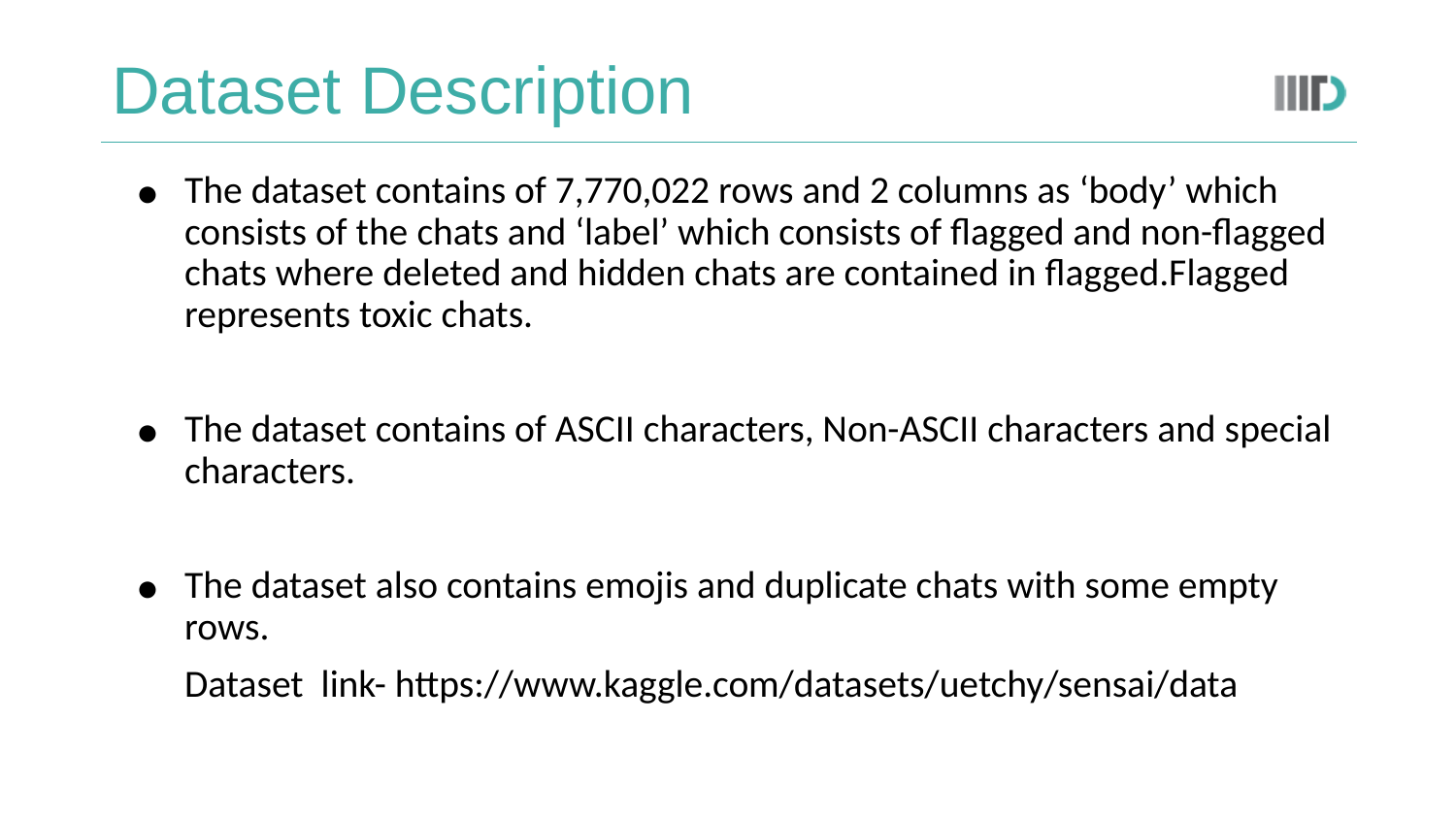

# Dataset Description
The dataset contains of 7,770,022 rows and 2 columns as ‘body’ which consists of the chats and ‘label’ which consists of flagged and non-flagged chats where deleted and hidden chats are contained in flagged.Flagged represents toxic chats.

The dataset contains of ASCII characters, Non-ASCII characters and special characters.

The dataset also contains emojis and duplicate chats with some empty rows.
Dataset  link- https://www.kaggle.com/datasets/uetchy/sensai/data